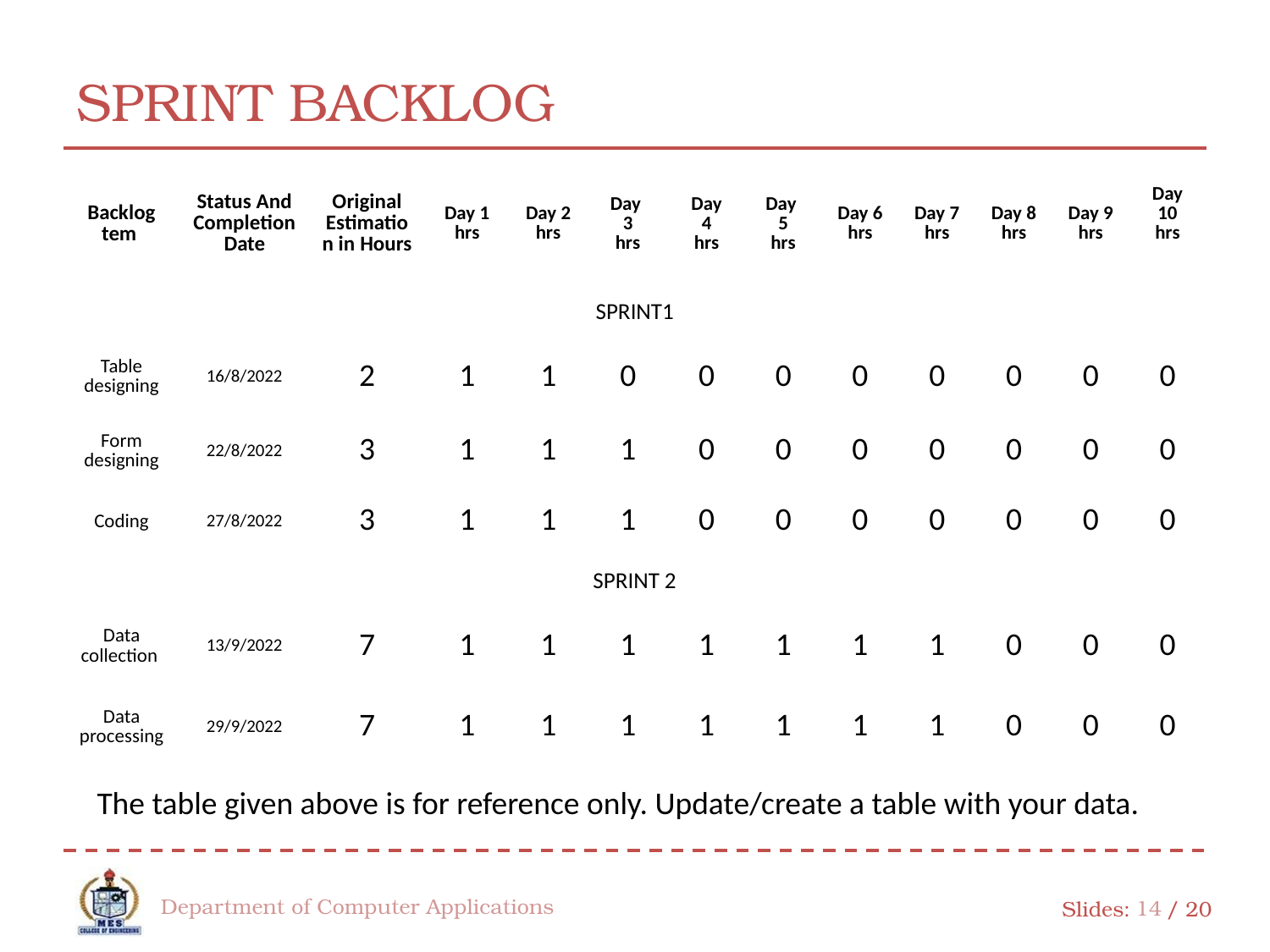

# SPRINT BACKLOG

| Backlog tem | Status And Completion Date | Original Estimation in Hours | Day 1 hrs | Day 2 hrs | Day 3 hrs | Day 4 hrs | Day 5 hrs | Day 6 hrs | Day 7 hrs | Day 8 hrs | Day 9 hrs | Day 10 hrs |
| --- | --- | --- | --- | --- | --- | --- | --- | --- | --- | --- | --- | --- |
| SPRINT1 |  |  |  |  |  |  |  |  |  |  |  |  |
| Table designing | 16/8/2022 | 2 | 1 | 1 | 0 | 0 | 0 | 0 | 0 | 0 | 0 | 0 |
| Form designing | 22/8/2022 | 3 | 1 | 1 | 1 | 0 | 0 | 0 | 0 | 0 | 0 | 0 |
| Coding | 27/8/2022 | 3 | 1 | 1 | 1 | 0 | 0 | 0 | 0 | 0 | 0 | 0 |
| SPRINT 2 |  |  |  |  |  |  |  |  |  |  |  |  |
| Data collection | 13/9/2022 | 7 | 1 | 1 | 1 | 1 | 1 | 1 | 1 | 0 | 0 | 0 |
| Data processing | 29/9/2022 | 7 | 1 | 1 | 1 | 1 | 1 | 1 | 1 | 0 | 0 | 0 |
The table given above is for reference only. Update/create a table with your data.
Department of Computer Applications
14